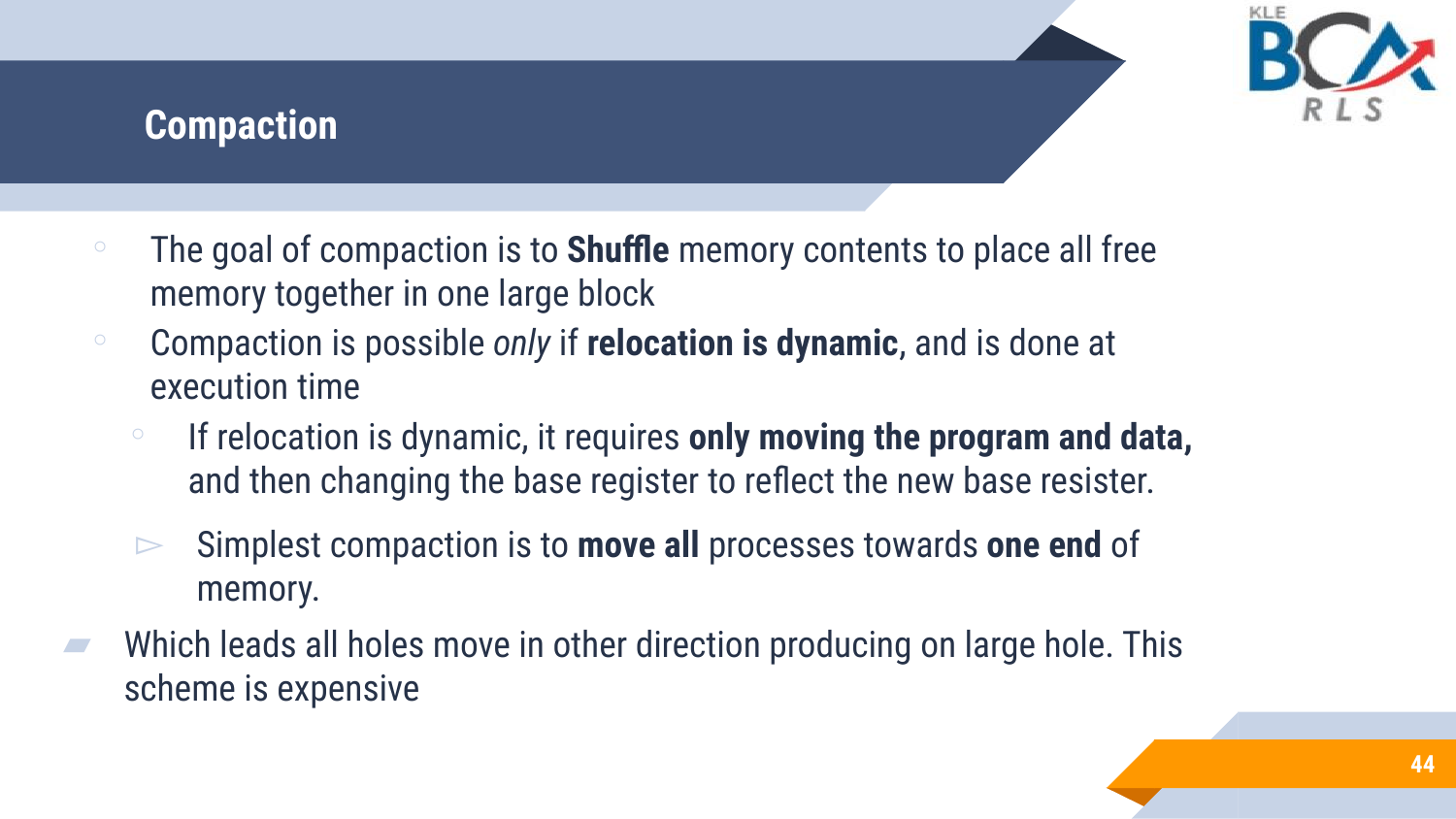

# Compaction
The goal of compaction is to Shuffle memory contents to place all free memory together in one large block
Compaction is possible only if relocation is dynamic, and is done at execution time
If relocation is dynamic, it requires only moving the program and data, and then changing the base register to reflect the new base resister.
Simplest compaction is to move all processes towards one end of memory.
Which leads all holes move in other direction producing on large hole. This scheme is expensive

44